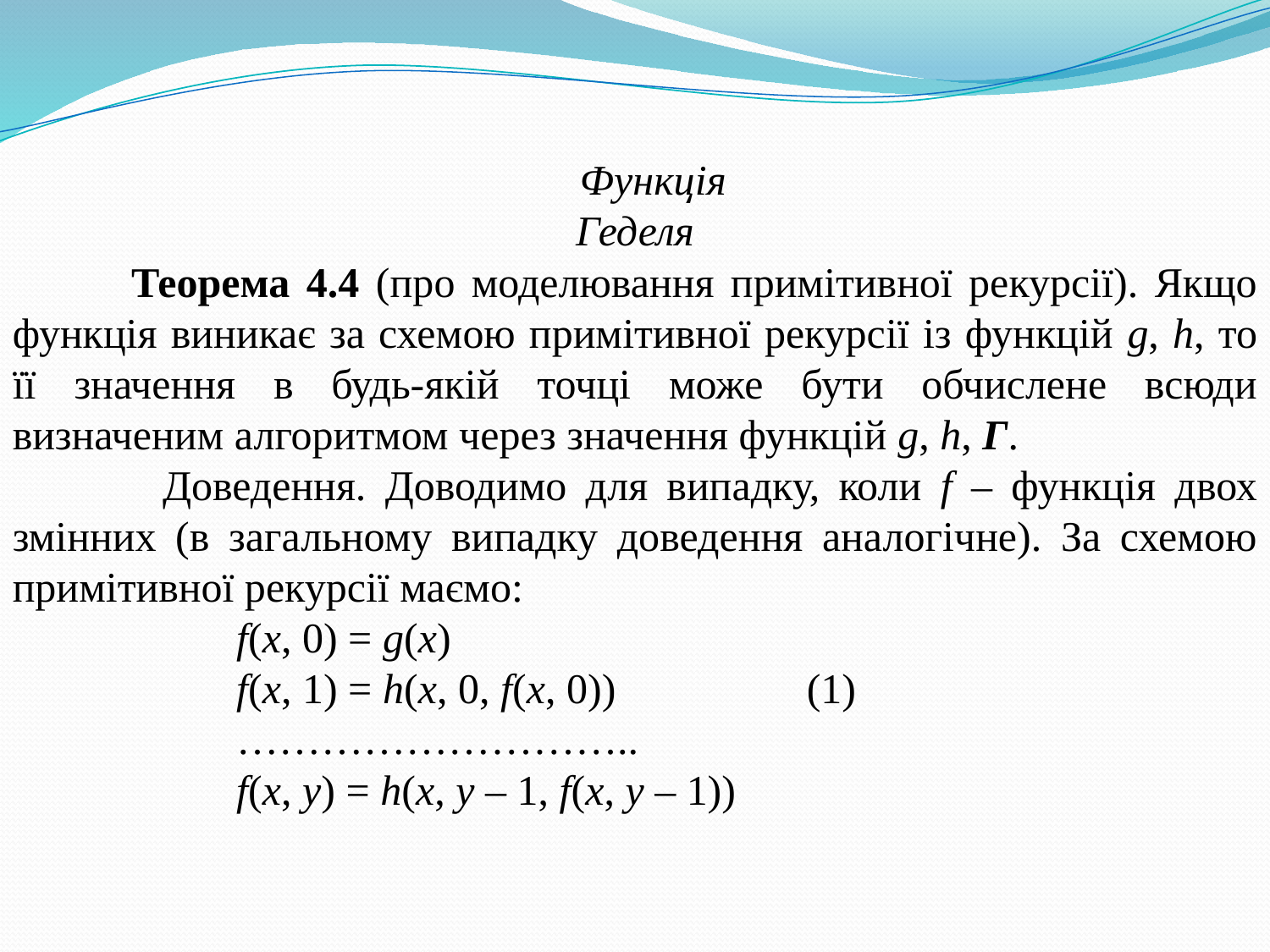

Функція Геделя
     Теорема 4.4 (про моделювання примітивної рекурсії). Якщо функція виникає за схемою примітивної рекурсії із функцій g, h, то її значення в будь-якій точці може бути обчислене всюди визначеним алгоритмом через значення функцій g, h, Г.
      Доведення. Доводимо для випадку, коли f – функція двох змінних (в загальному випадку доведення аналогічне). За схемою примітивної рекурсії маємо:
f(x, 0) = g(x)
f(x, 1) = h(x, 0, f(x, 0))                  (1)
………………………..
f(x, y) = h(x, y – 1, f(x, y – 1))